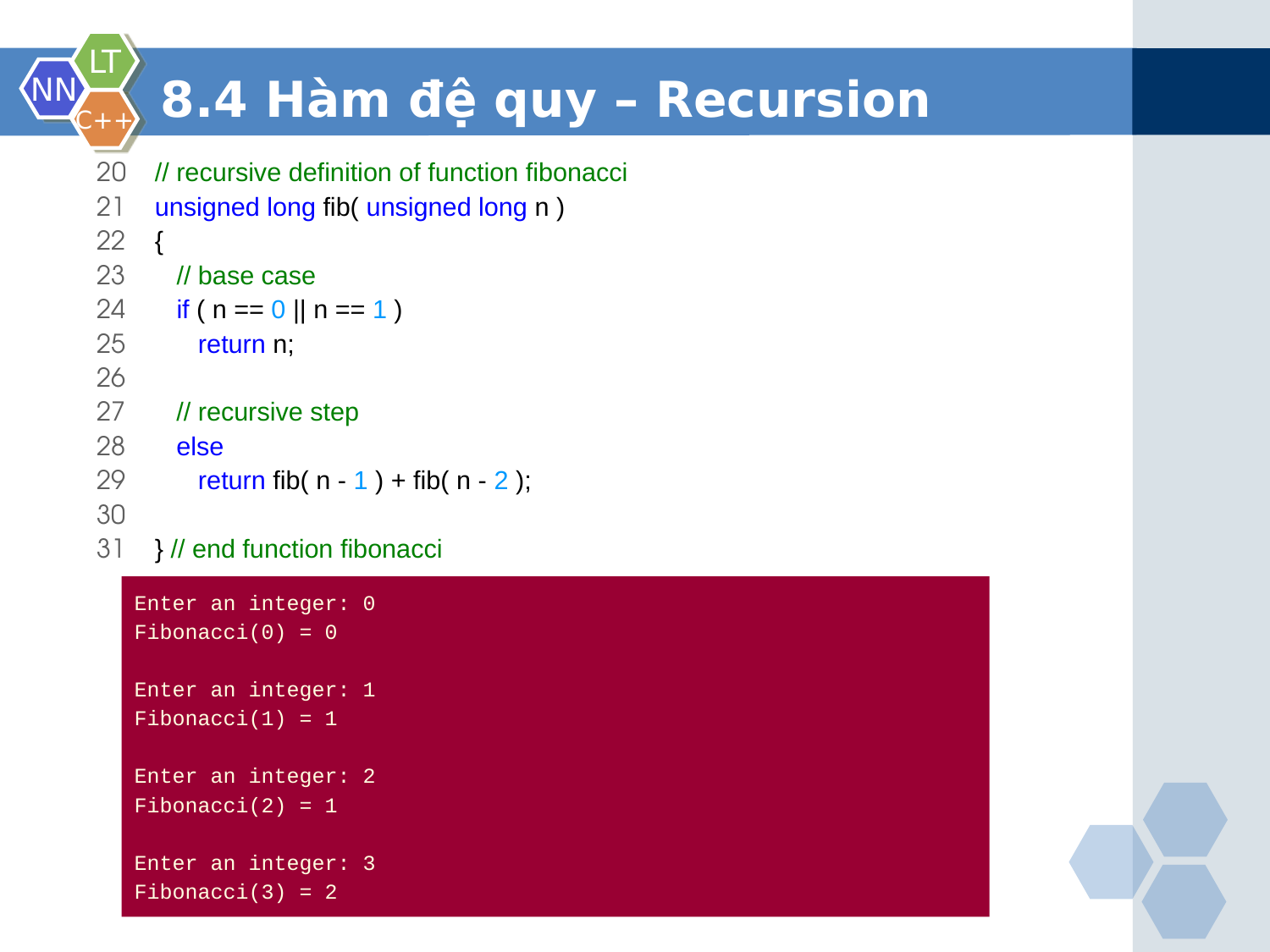

8.4 Hàm đệ quy – Recursion
20    // recursive definition of function fibonacci
21    unsigned long fib( unsigned long n )
22    {
23       // base case
24       if ( n == 0 || n == 1 )
25          return n;
26
27       // recursive step
28       else
29          return fib( n - 1 ) + fib( n - 2 );
30
31    } // end function fibonacci

Enter an integer: 0
Fibonacci(0) = 0

Enter an integer: 1
Fibonacci(1) = 1

Enter an integer: 2
Fibonacci(2) = 1

Enter an integer: 3
Fibonacci(3) = 2